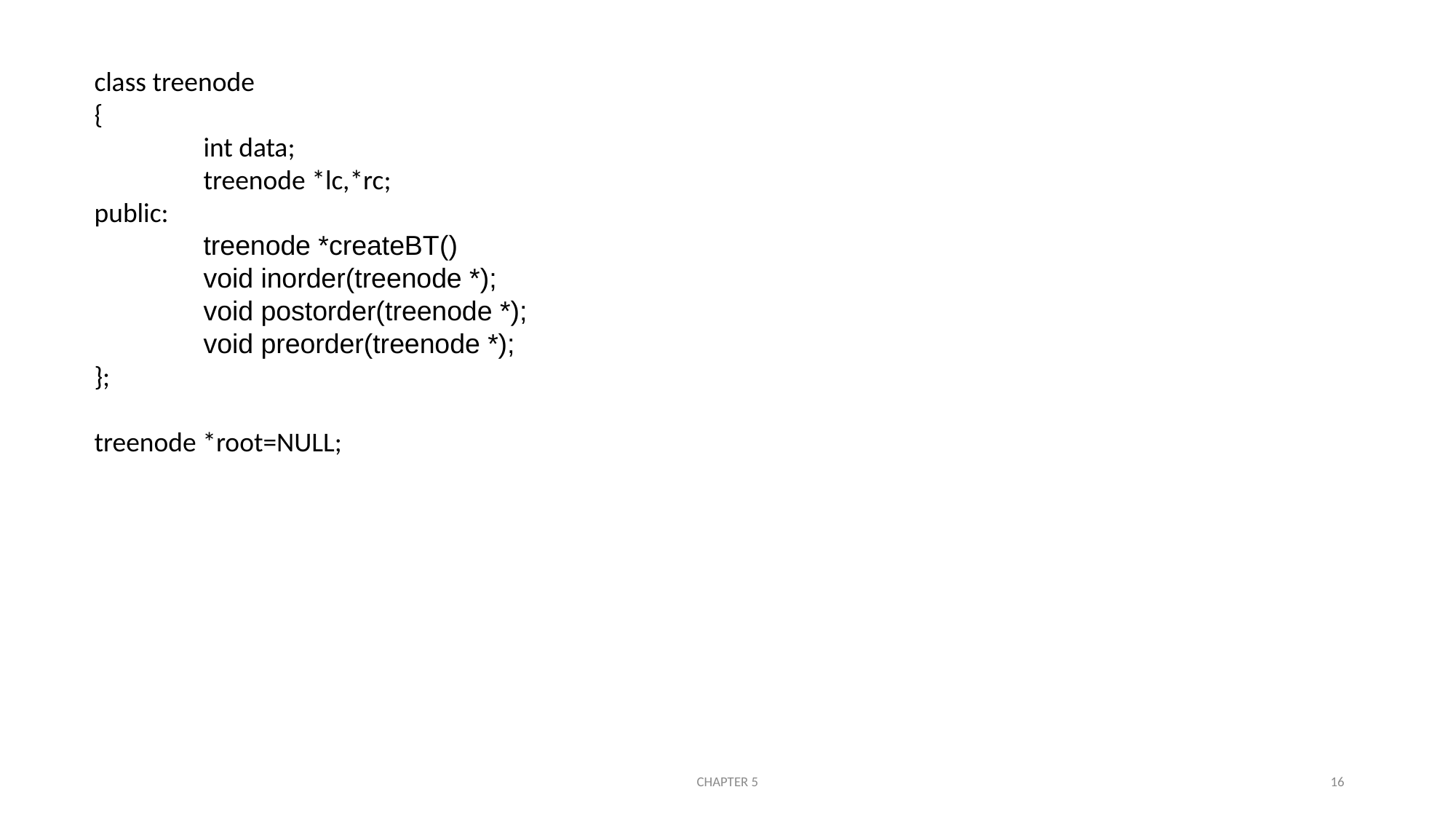

class treenode
{
	int data;
	treenode *lc,*rc;
public:
	treenode *createBT()
	void inorder(treenode *);
	void postorder(treenode *);
	void preorder(treenode *);
};

treenode *root=NULL;
CHAPTER 5
16